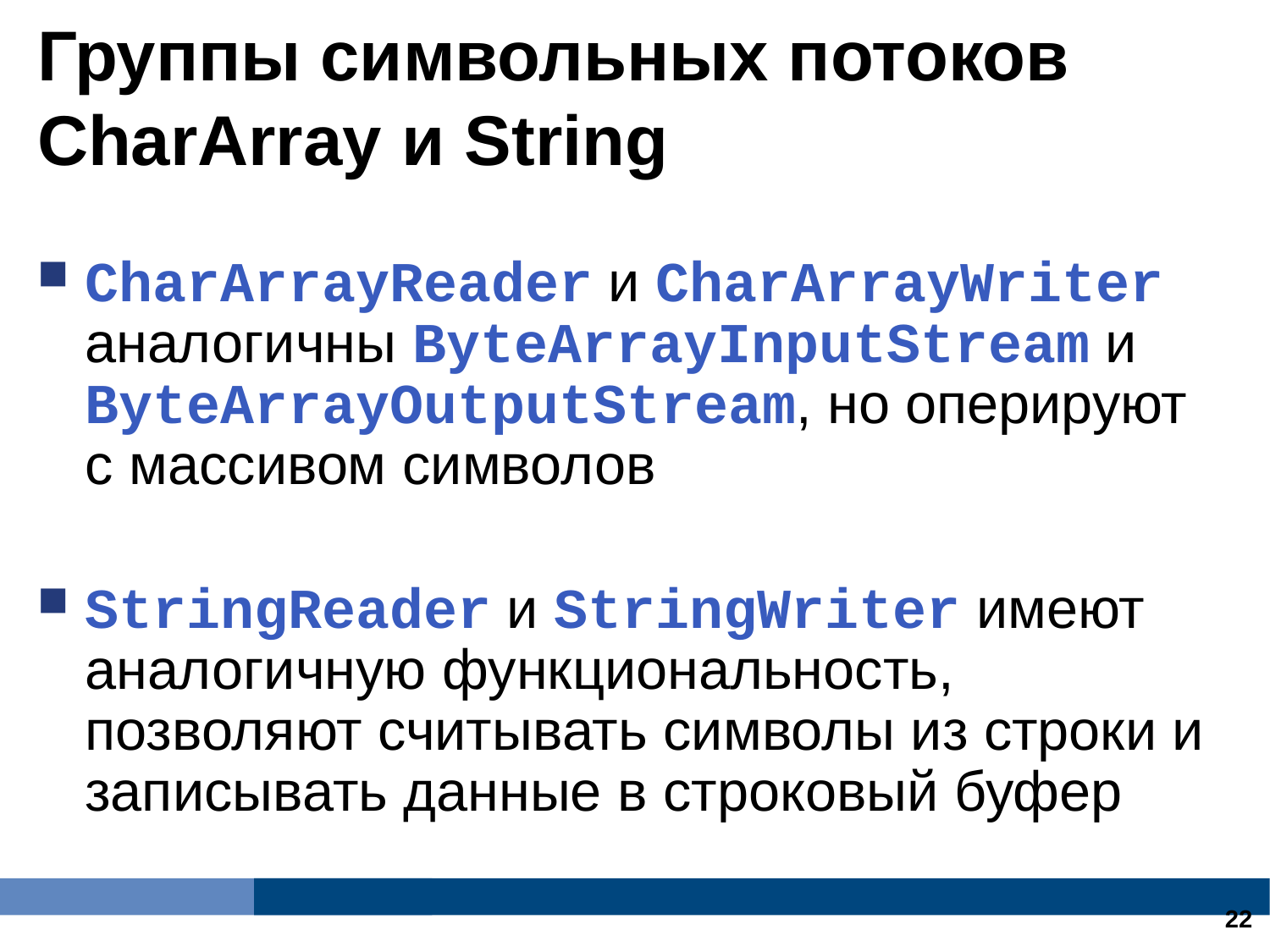

Группы символьных потоков CharArray и String
CharArrayReader и CharArrayWriter аналогичны ByteArrayInputStream и ByteArrayOutputStream, но оперируют с массивом символов

StringReader и StringWriter имеют аналогичную функциональность, позволяют считывать символы из строки и записывать данные в строковый буфер
22